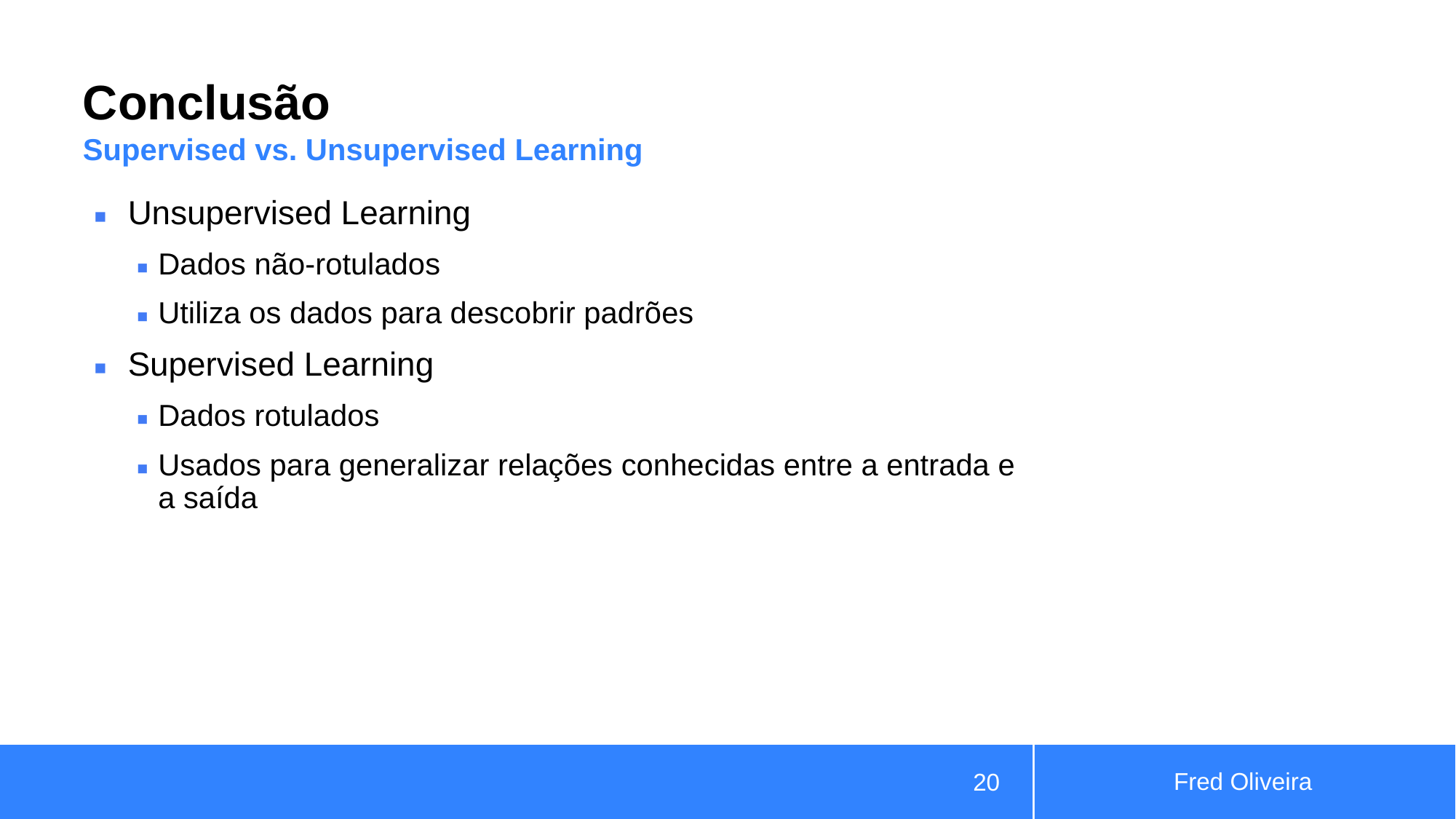

# Conclusão
Supervised vs. Unsupervised Learning
Unsupervised Learning
Dados não-rotulados
Utiliza os dados para descobrir padrões
Supervised Learning
Dados rotulados
Usados para generalizar relações conhecidas entre a entrada e a saída
Fred Oliveira

20